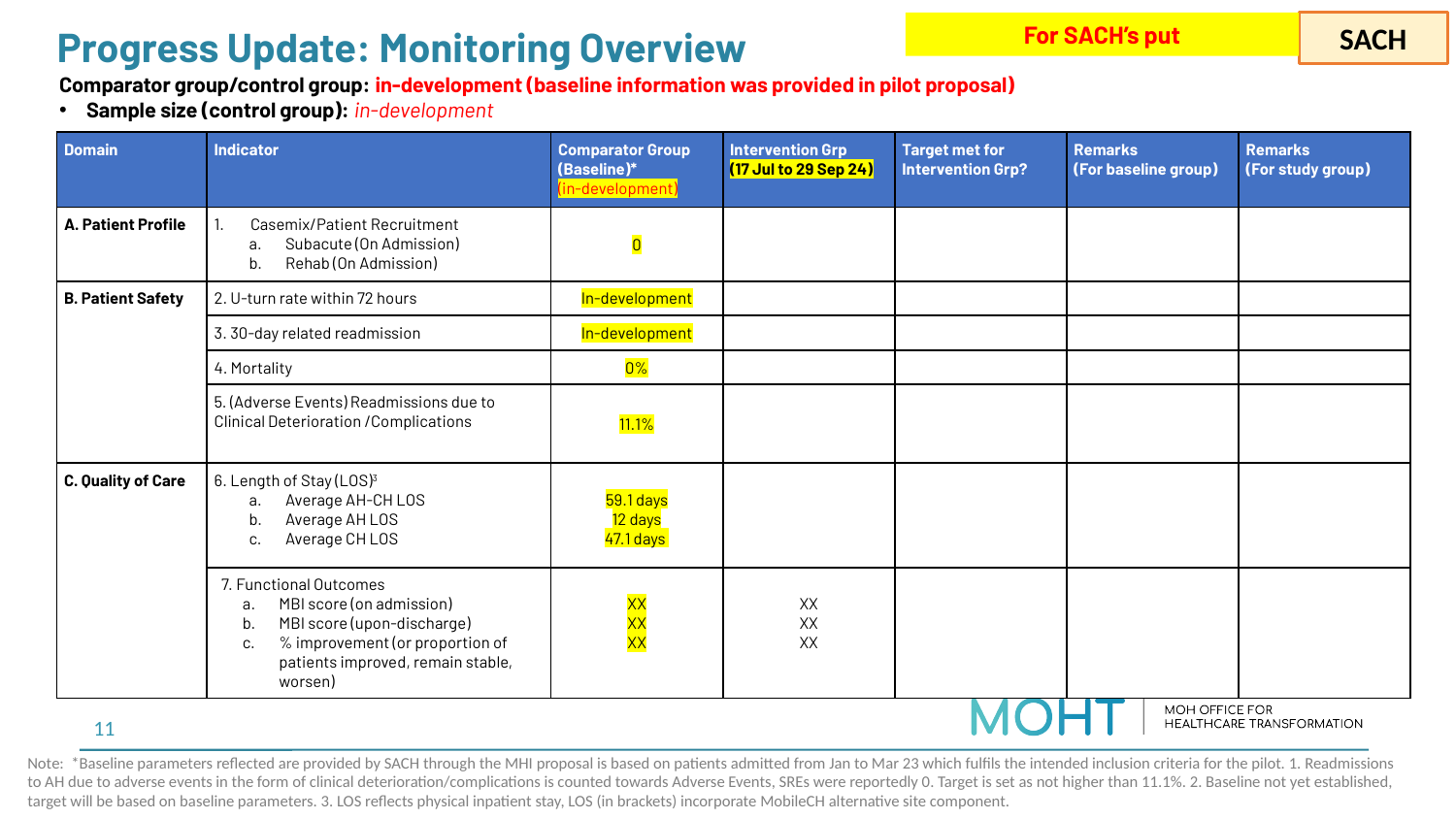

# Progress Update: Monitoring Overview
For SACH’s put
SACH
Comparator group/control group: in-development (baseline information was provided in pilot proposal)
Sample size (control group): in-development
| Domain | Indicator | Comparator Group (Baseline)\* (in-development) | Intervention Grp (17 Jul to 29 Sep 24) | Target met for Intervention Grp? | Remarks (For baseline group) | Remarks (For study group) |
| --- | --- | --- | --- | --- | --- | --- |
| A. Patient Profile | Casemix/Patient Recruitment Subacute (On Admission) Rehab (On Admission) | 0 |  |  |  |  |
| B. Patient Safety | 2. U-turn rate within 72 hours | In-development |  |  |  |  |
|  | 3. 30-day related readmission | In-development |  |  |  |  |
|  | 4. Mortality | 0% |  |  |  |  |
|  | 5. (Adverse Events) Readmissions due to Clinical Deterioration /Complications | 11.1% |  |  |  |  |
| C. Quality of Care | 6. Length of Stay (LOS)3 Average AH-CH LOS Average AH LOS Average CH LOS | 59.1 days 12 days 47.1 days |  |  |  |  |
|  | 7. Functional Outcomes MBI score (on admission) MBI score (upon-discharge) % improvement (or proportion of patients improved, remain stable, worsen) | XX XX XX | XX XX XX |  |  |  |
Note:  *Baseline parameters reflected are provided by SACH through the MHI proposal is based on patients admitted from Jan to Mar 23 which fulfils the intended inclusion criteria for the pilot. 1. Readmissions to AH due to adverse events in the form of clinical deterioration/complications is counted towards Adverse Events, SREs were reportedly 0. Target is set as not higher than 11.1%. 2. Baseline not yet established, target will be based on baseline parameters. 3. LOS reflects physical inpatient stay, LOS (in brackets) incorporate MobileCH alternative site component.